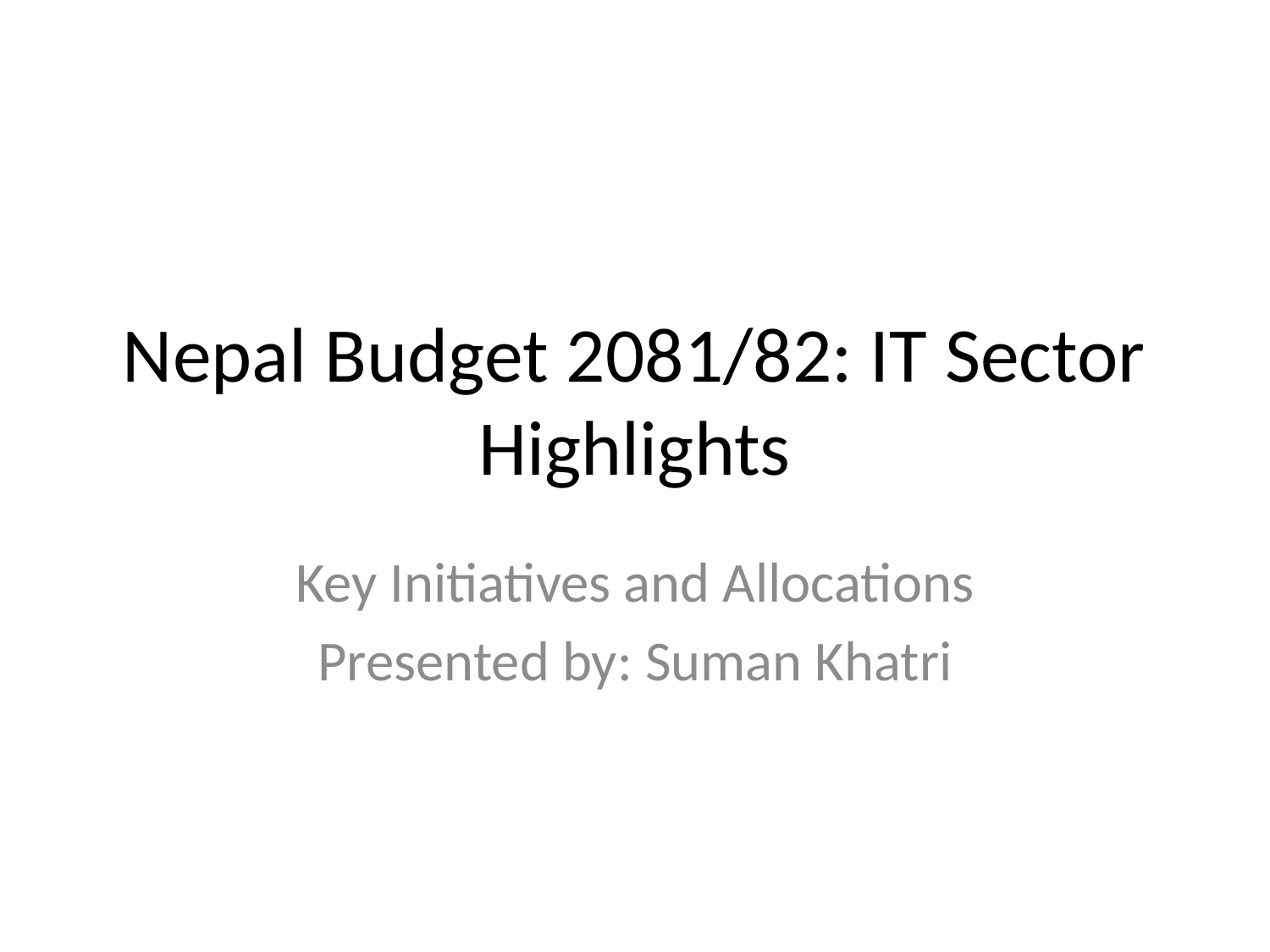

# Nepal Budget 2081/82: IT Sector Highlights
Key Initiatives and Allocations
Presented by: Suman Khatri